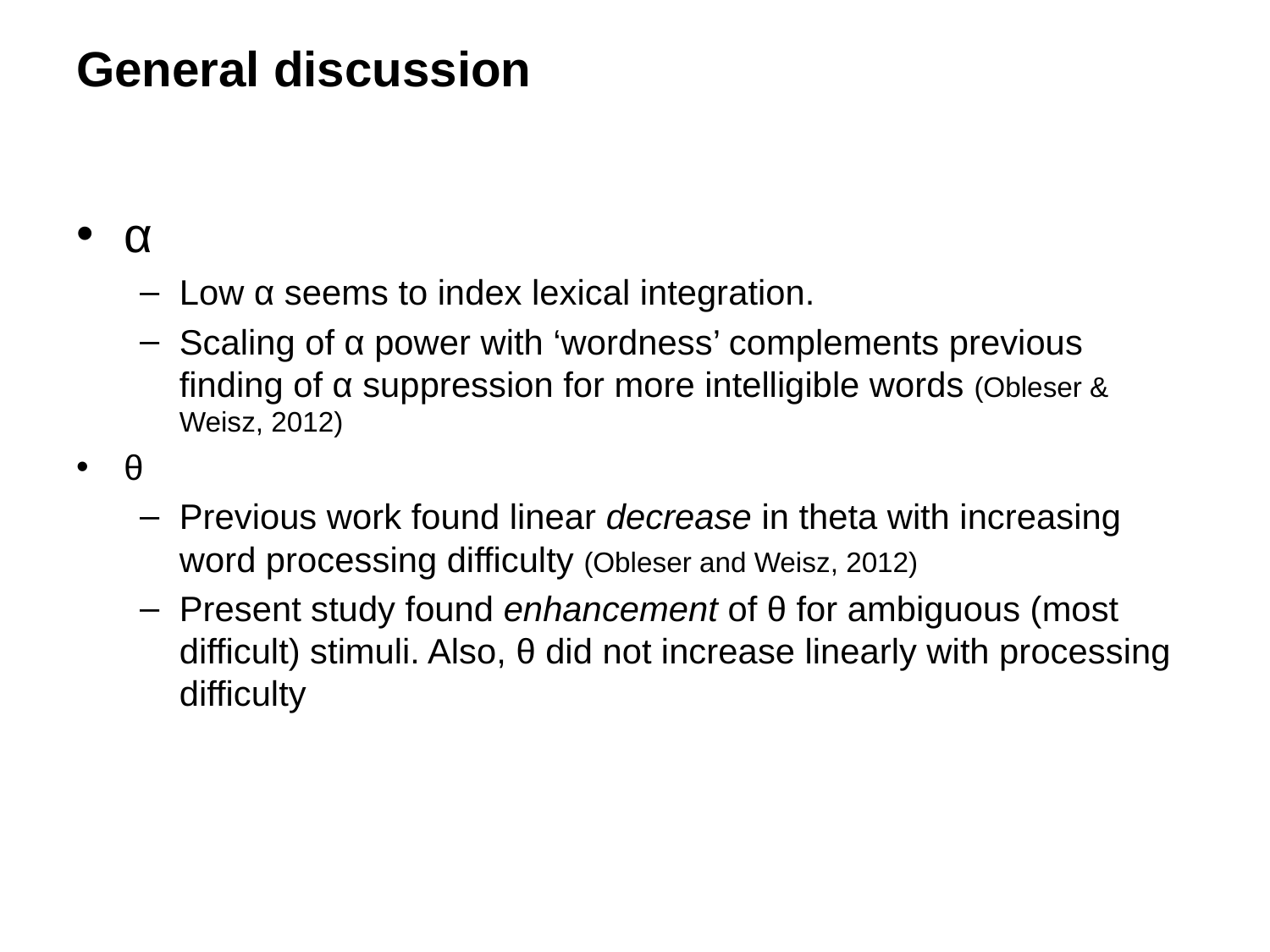

# General discussion
α
Low α seems to index lexical integration.
Scaling of α power with ‘wordness’ complements previous finding of α suppression for more intelligible words (Obleser & Weisz, 2012)
θ
Previous work found linear decrease in theta with increasing word processing difficulty (Obleser and Weisz, 2012)
Present study found enhancement of θ for ambiguous (most difficult) stimuli. Also, θ did not increase linearly with processing difficulty